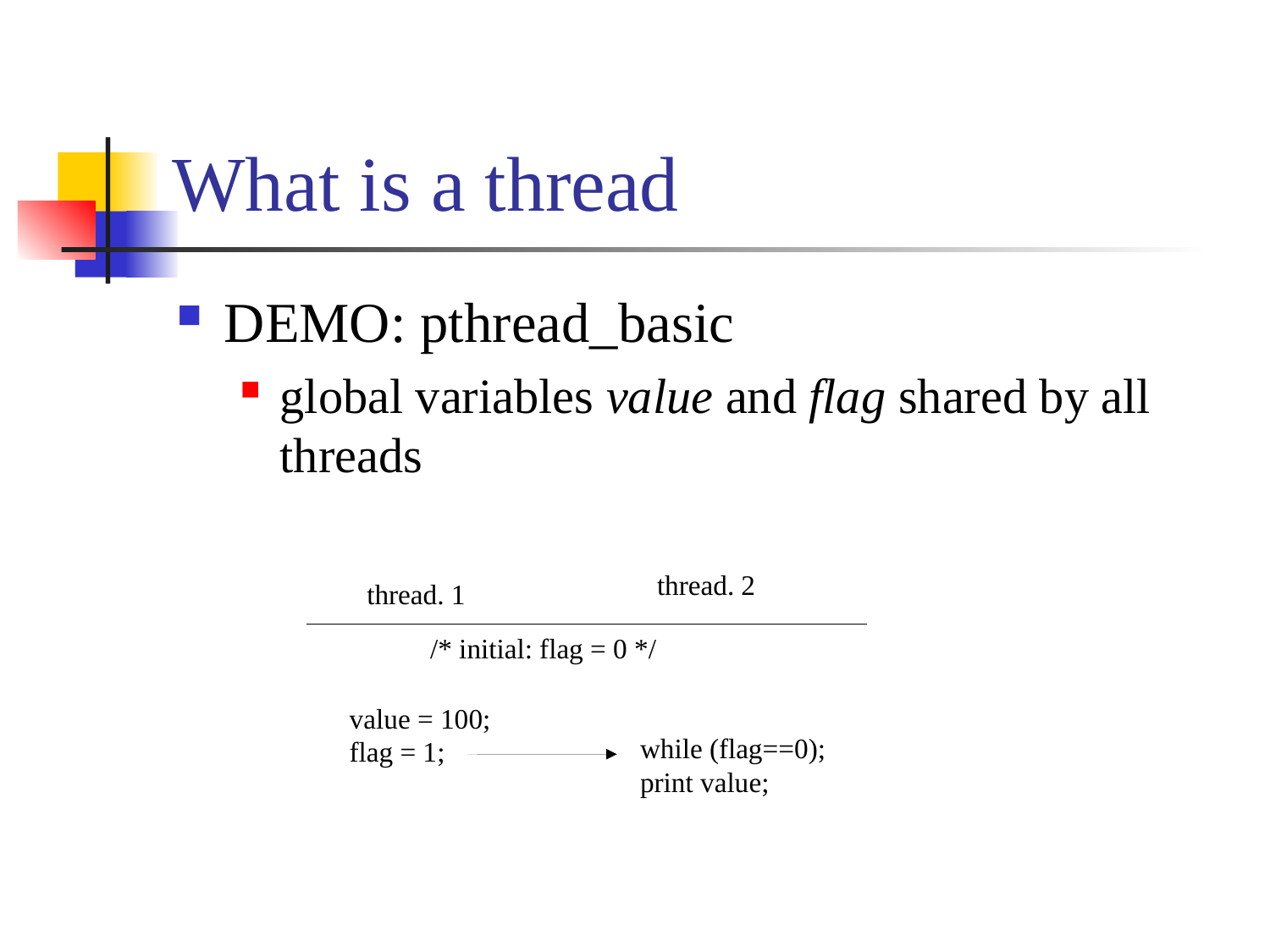

What is a thread
DEMO: pthread_basic
global variables value and flag shared by all threads
thread. 2
thread. 1

/* initial: flag = 0 */
value = 100;
flag = 1;
while (flag==0);
print value;